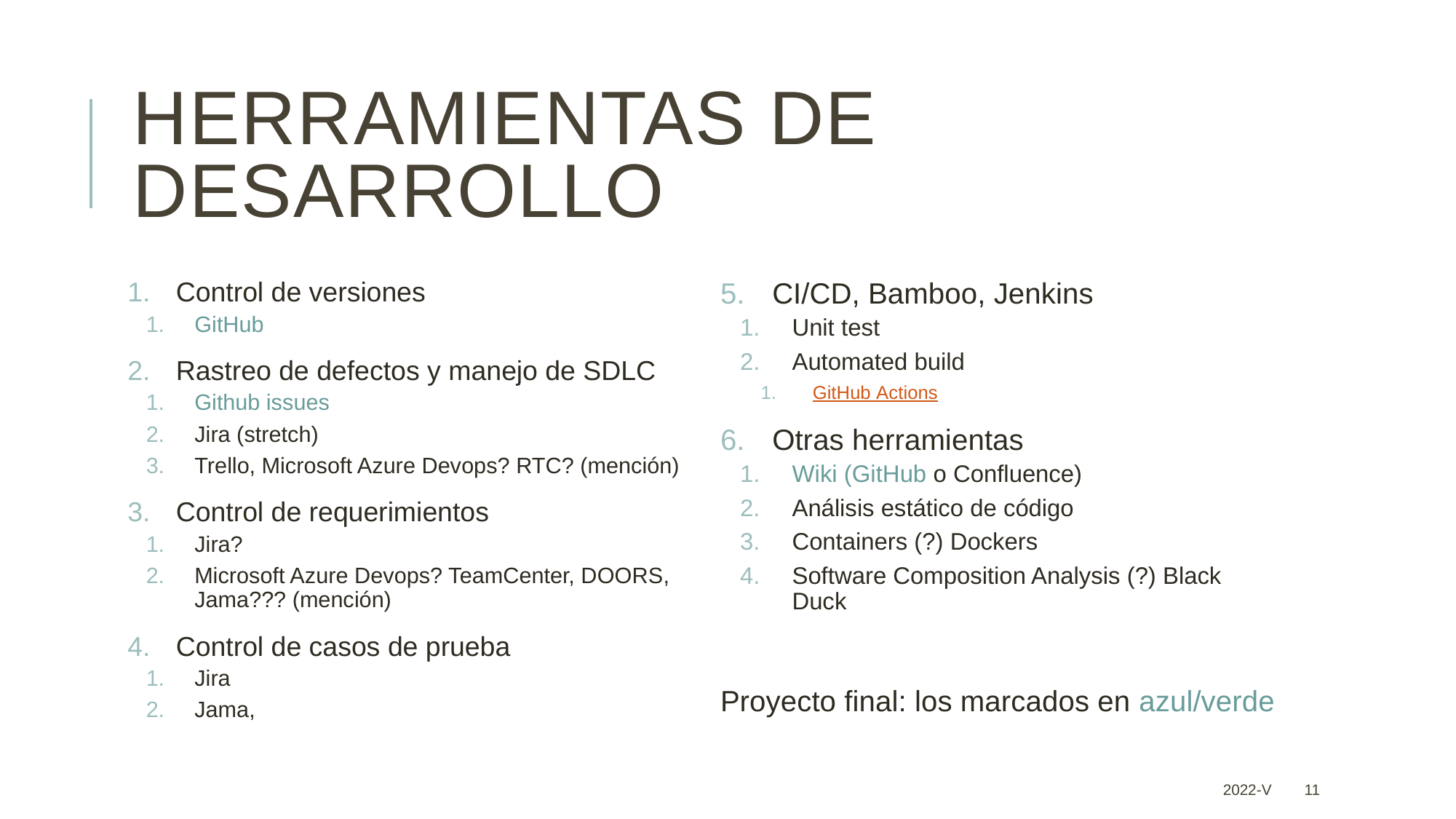

# Herramientas de desarrollo
Control de versiones
GitHub
Rastreo de defectos y manejo de SDLC
Github issues
Jira (stretch)
Trello, Microsoft Azure Devops? RTC? (mención)
Control de requerimientos
Jira?
Microsoft Azure Devops? TeamCenter, DOORS, Jama??? (mención)
Control de casos de prueba
Jira
Jama,
CI/CD, Bamboo, Jenkins
Unit test
Automated build
GitHub Actions
Otras herramientas
Wiki (GitHub o Confluence)
Análisis estático de código
Containers (?) Dockers
Software Composition Analysis (?) Black Duck

Proyecto final: los marcados en azul/verde
2022-V
11